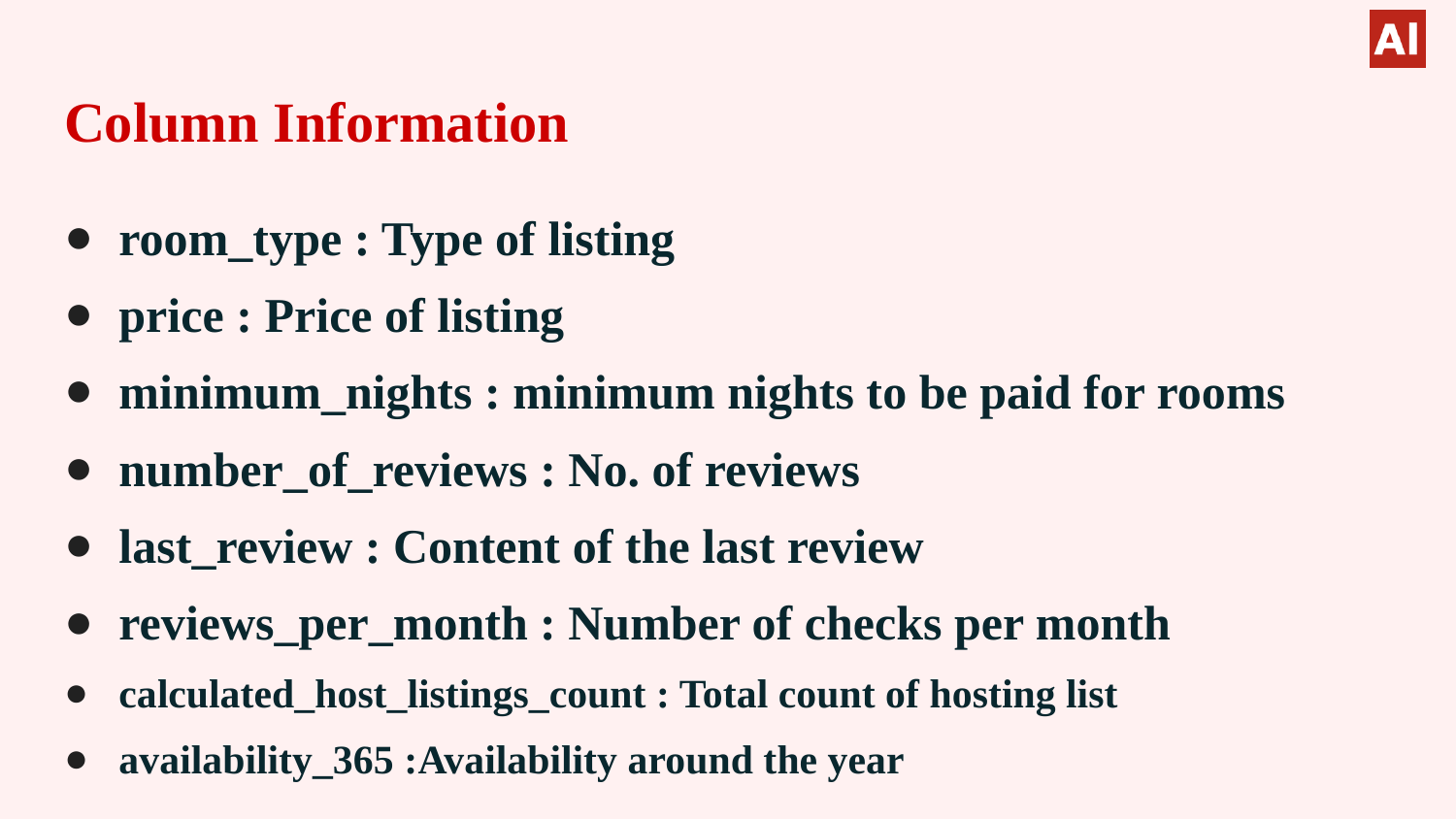

# Column Information
room_type : Type of listing
price : Price of listing
minimum_nights : minimum nights to be paid for rooms
number_of_reviews : No. of reviews
last_review : Content of the last review
reviews_per_month : Number of checks per month
calculated_host_listings_count : Total count of hosting list
availability_365 :Availability around the year